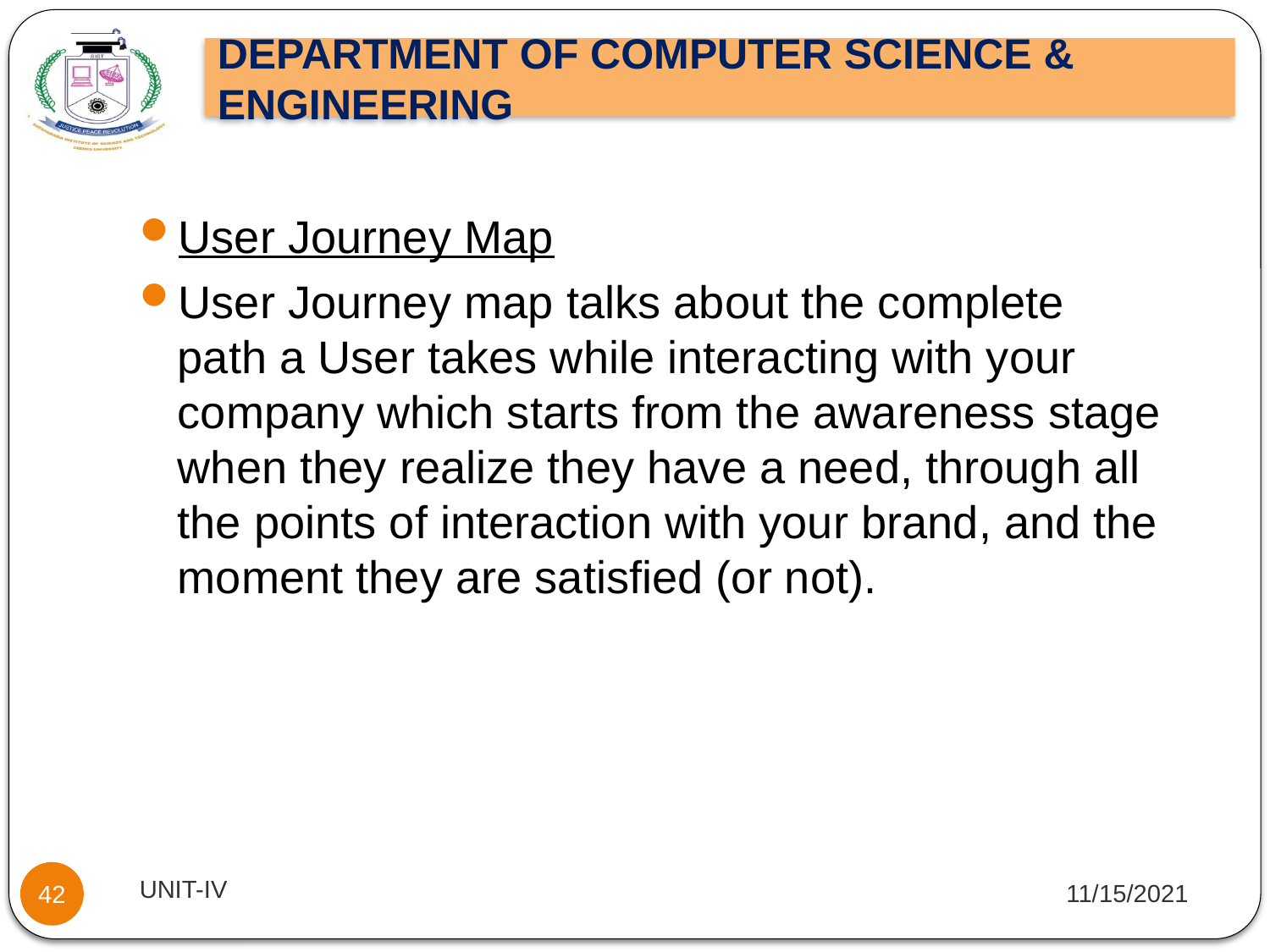

#

User Journey Map
User Journey map talks about the complete path a User takes while interacting with your company which starts from the awareness stage when they realize they have a need, through all the points of interaction with your brand, and the moment they are satisfied (or not).

UNIT-IV
11/15/2021
42